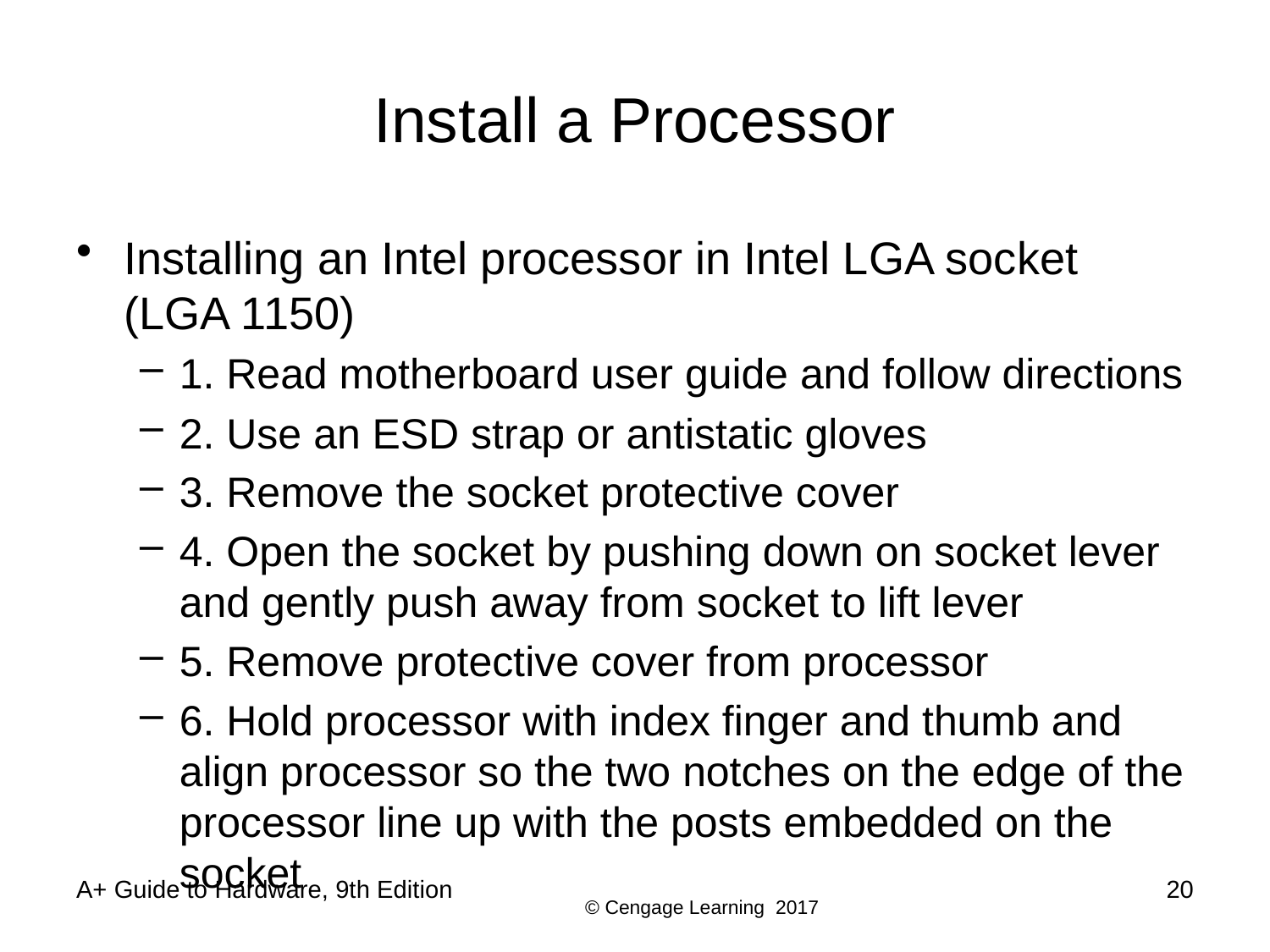

# Install a Processor
Installing an Intel processor in Intel LGA socket (LGA 1150)
1. Read motherboard user guide and follow directions
2. Use an ESD strap or antistatic gloves
3. Remove the socket protective cover
4. Open the socket by pushing down on socket lever and gently push away from socket to lift lever
5. Remove protective cover from processor
6. Hold processor with index finger and thumb and align processor so the two notches on the edge of the processor line up with the posts embedded on the socket
A+ Guide to Hardware, 9th Edition
20